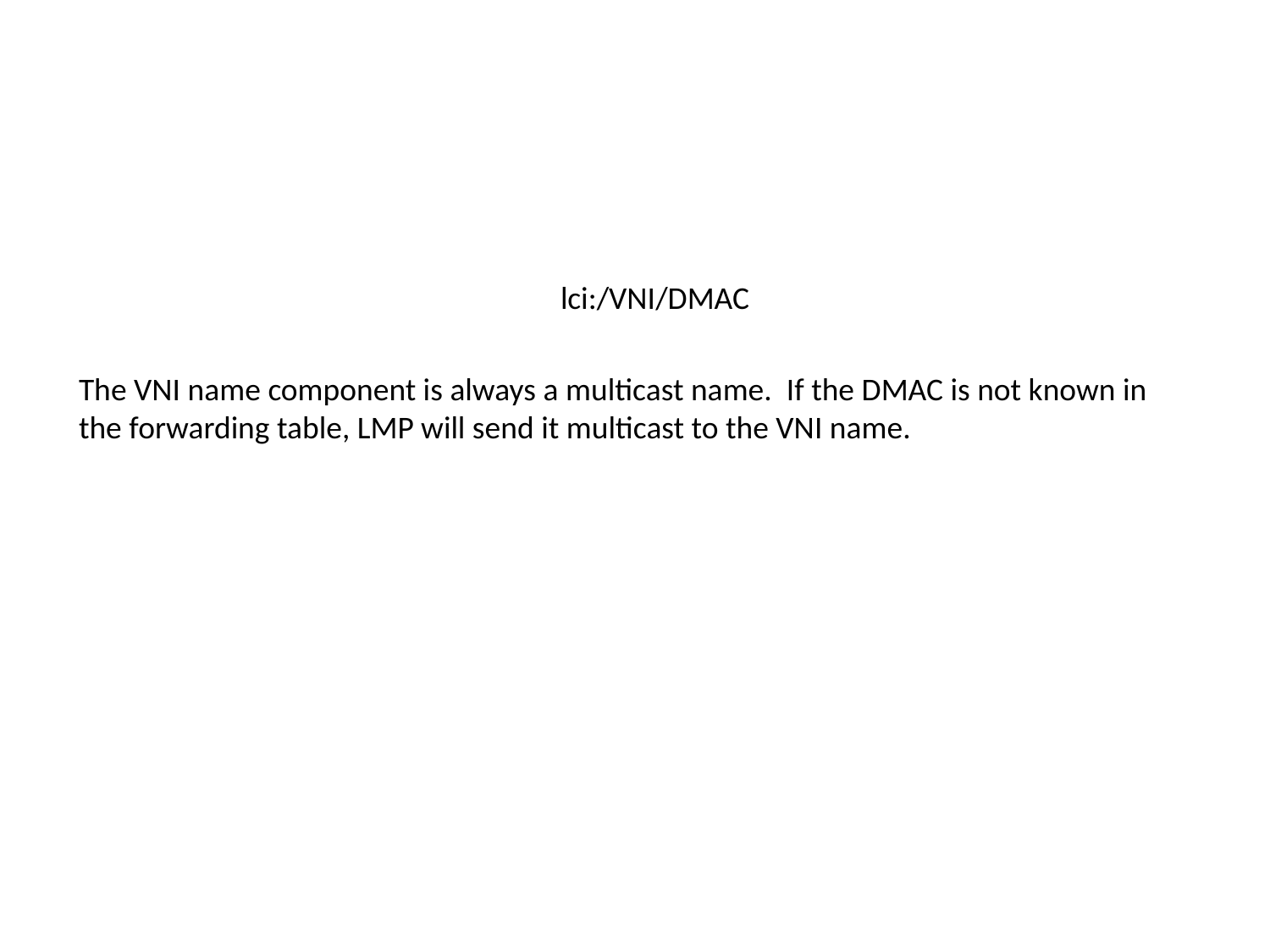

lci:/VNI/DMAC
The VNI name component is always a multicast name.  If the DMAC is not known in the forwarding table, LMP will send it multicast to the VNI name.